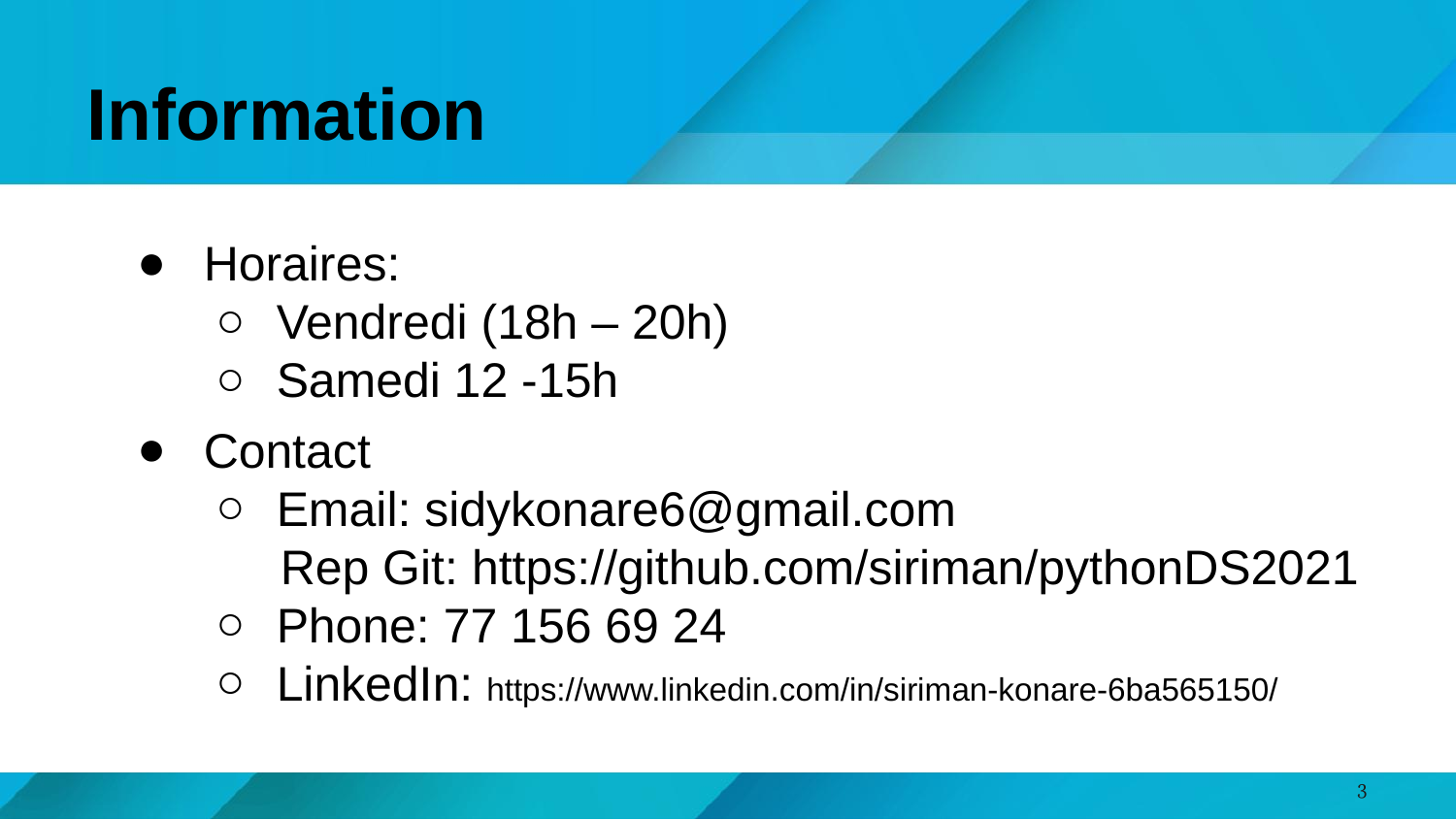

Information

Horaires:
Vendredi (18h – 20h)
Samedi 12 -15h
Contact
Email: sidykonare6@gmail.com
           Rep Git: https://github.com/siriman/pythonDS2021
Phone: 77 156 69 24
LinkedIn: https://www.linkedin.com/in/siriman-konare-6ba565150/

3